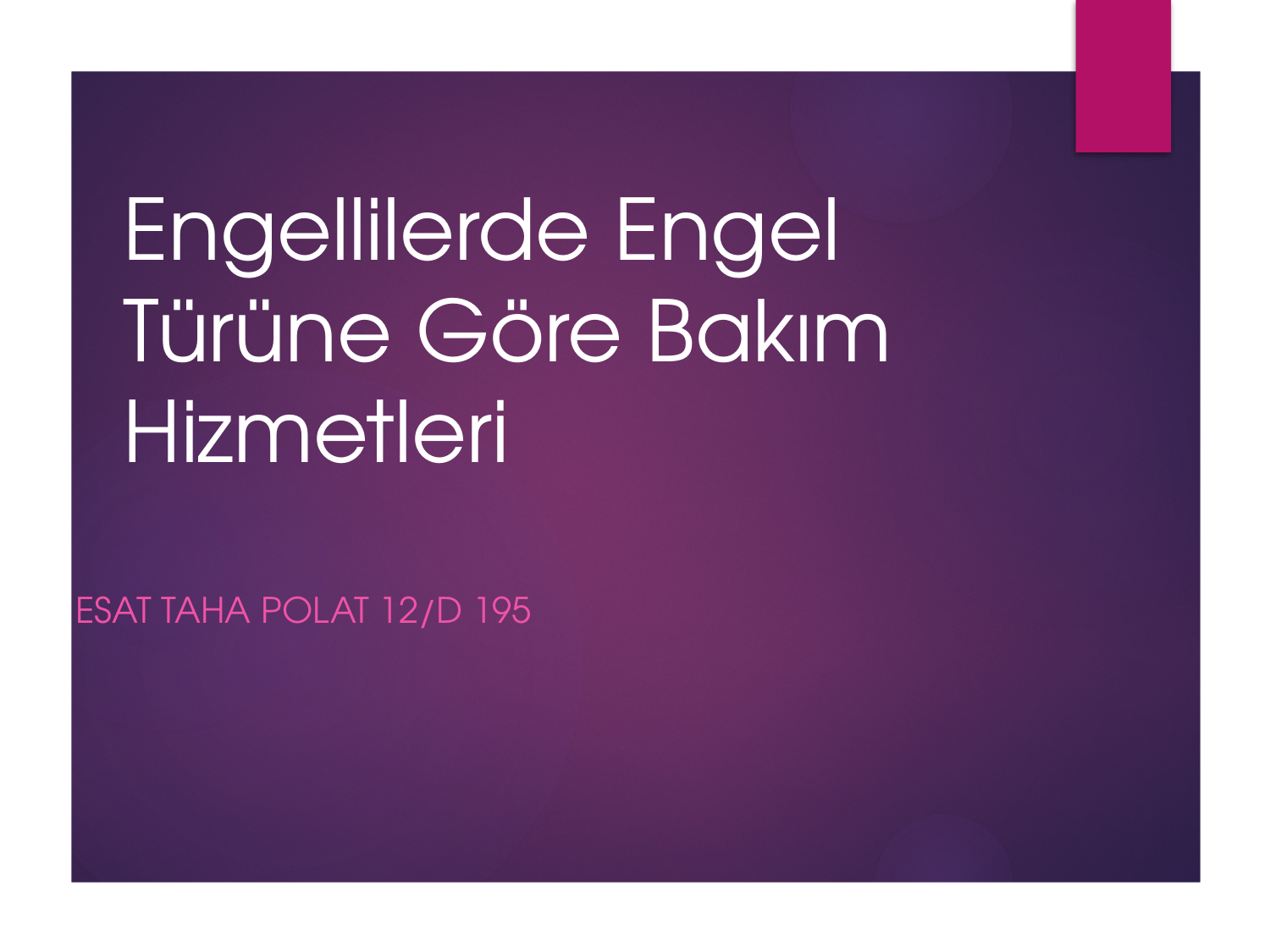

# Engellilerde Engel Türüne Göre Bakım Hizmetleri
ESAT TAHA POLAT 12/D 195